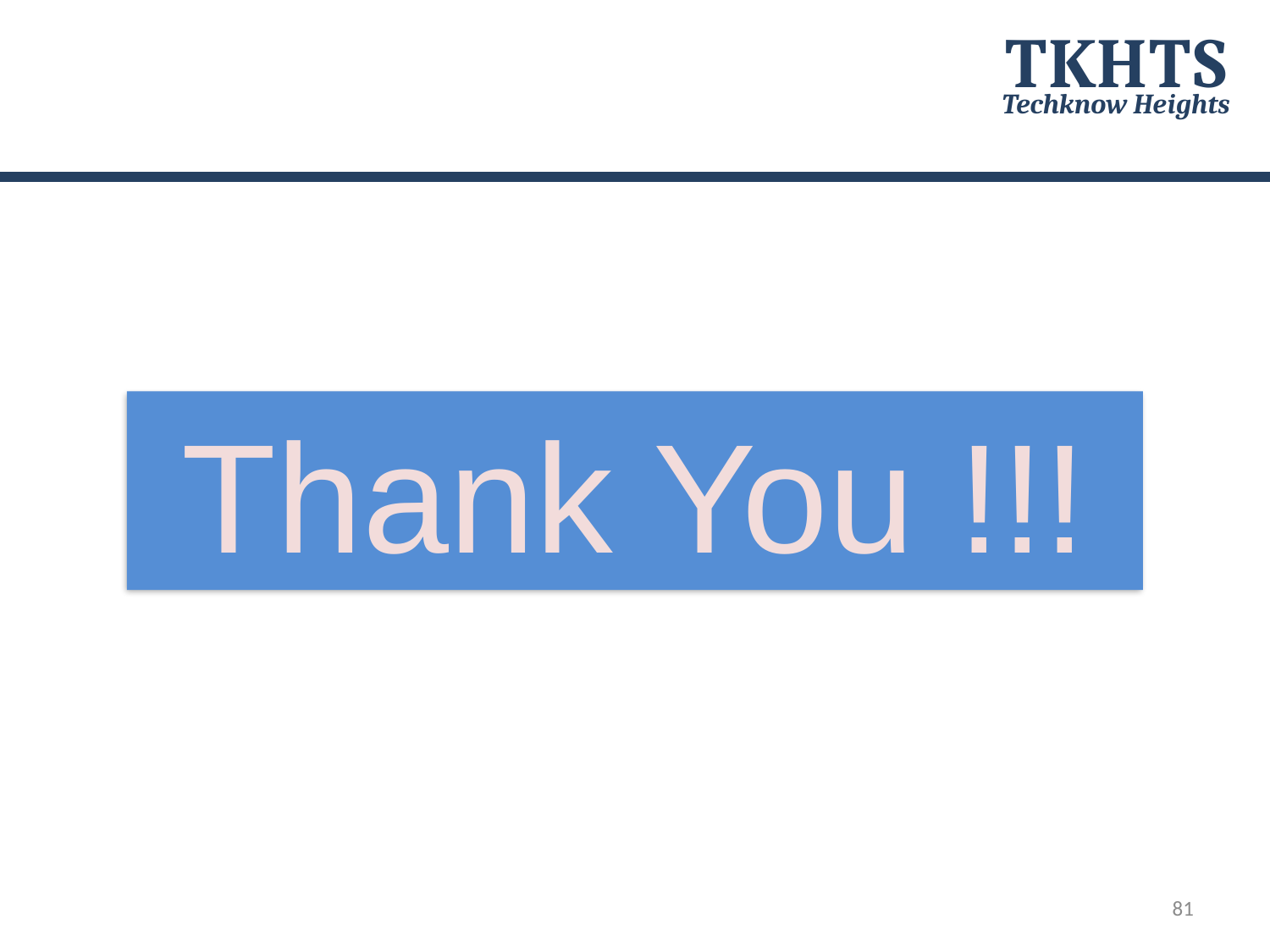

TKHTS
Techknow Heights

Thank You !!!
81